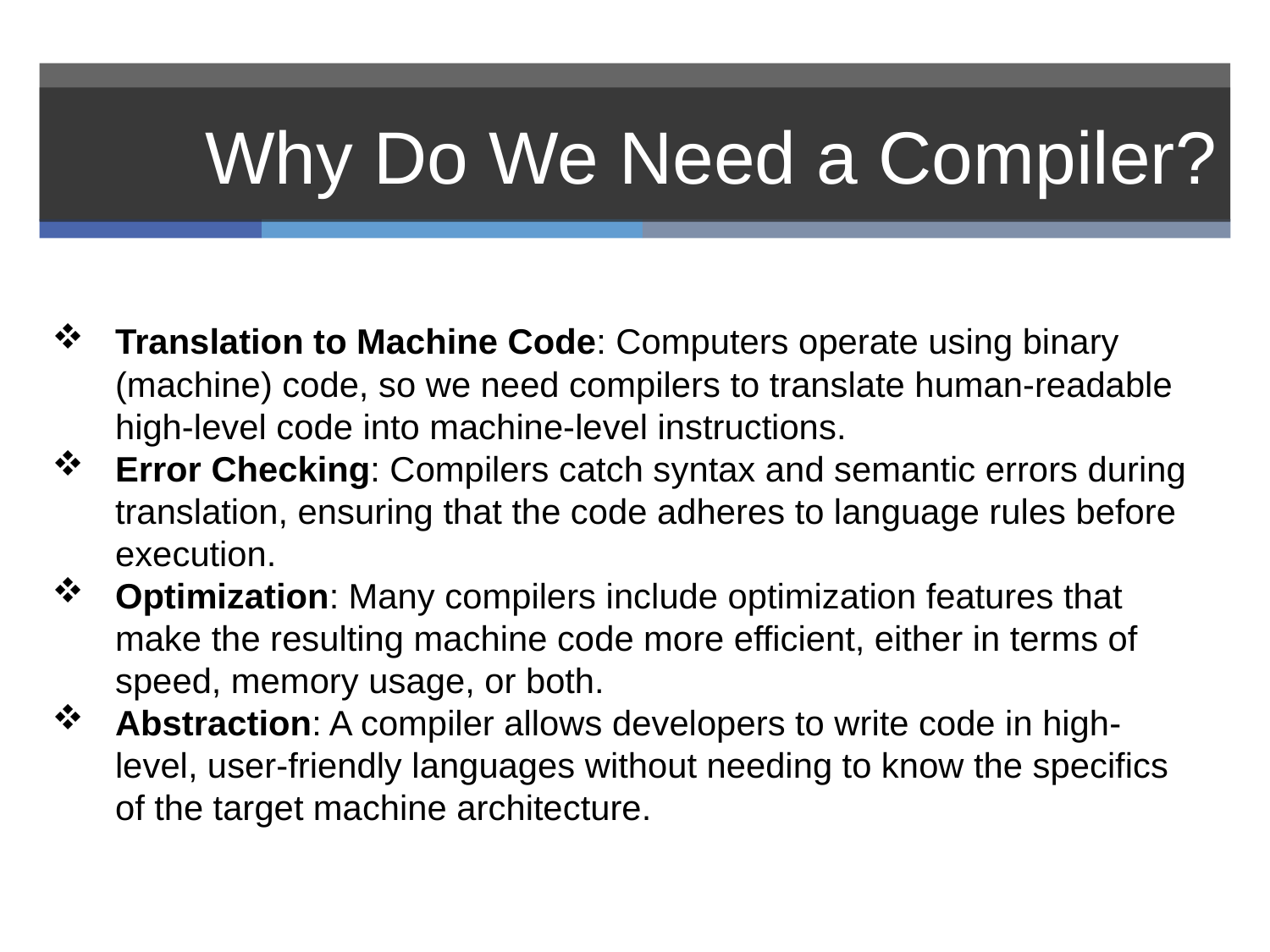

# Why Do We Need a Compiler?
Translation to Machine Code: Computers operate using binary (machine) code, so we need compilers to translate human-readable high-level code into machine-level instructions.
Error Checking: Compilers catch syntax and semantic errors during translation, ensuring that the code adheres to language rules before execution.
Optimization: Many compilers include optimization features that make the resulting machine code more efficient, either in terms of speed, memory usage, or both.
Abstraction: A compiler allows developers to write code in high-level, user-friendly languages without needing to know the specifics of the target machine architecture.